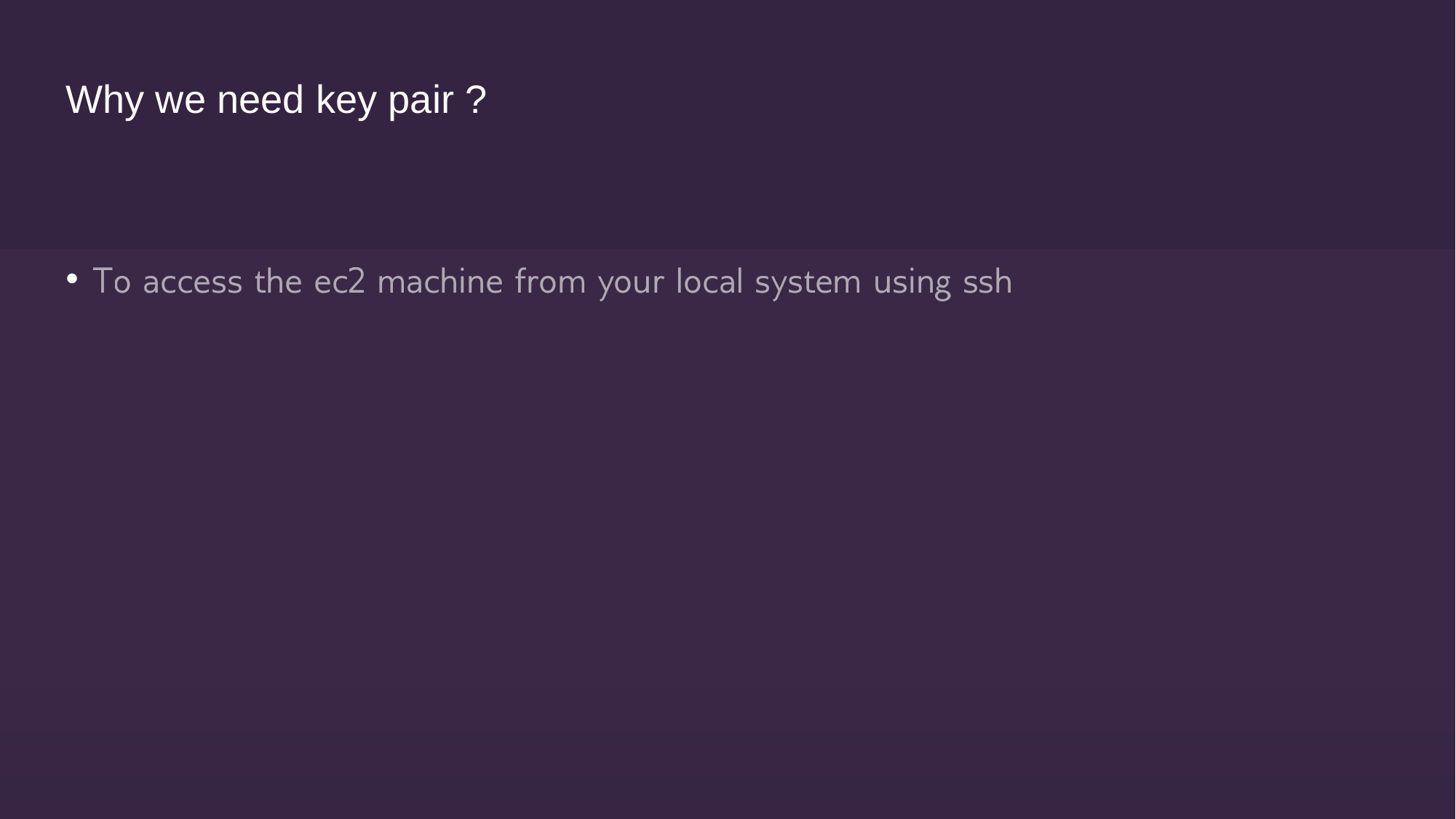

# Why we need key pair ?

To access the ec2 machine from your local system using ssh